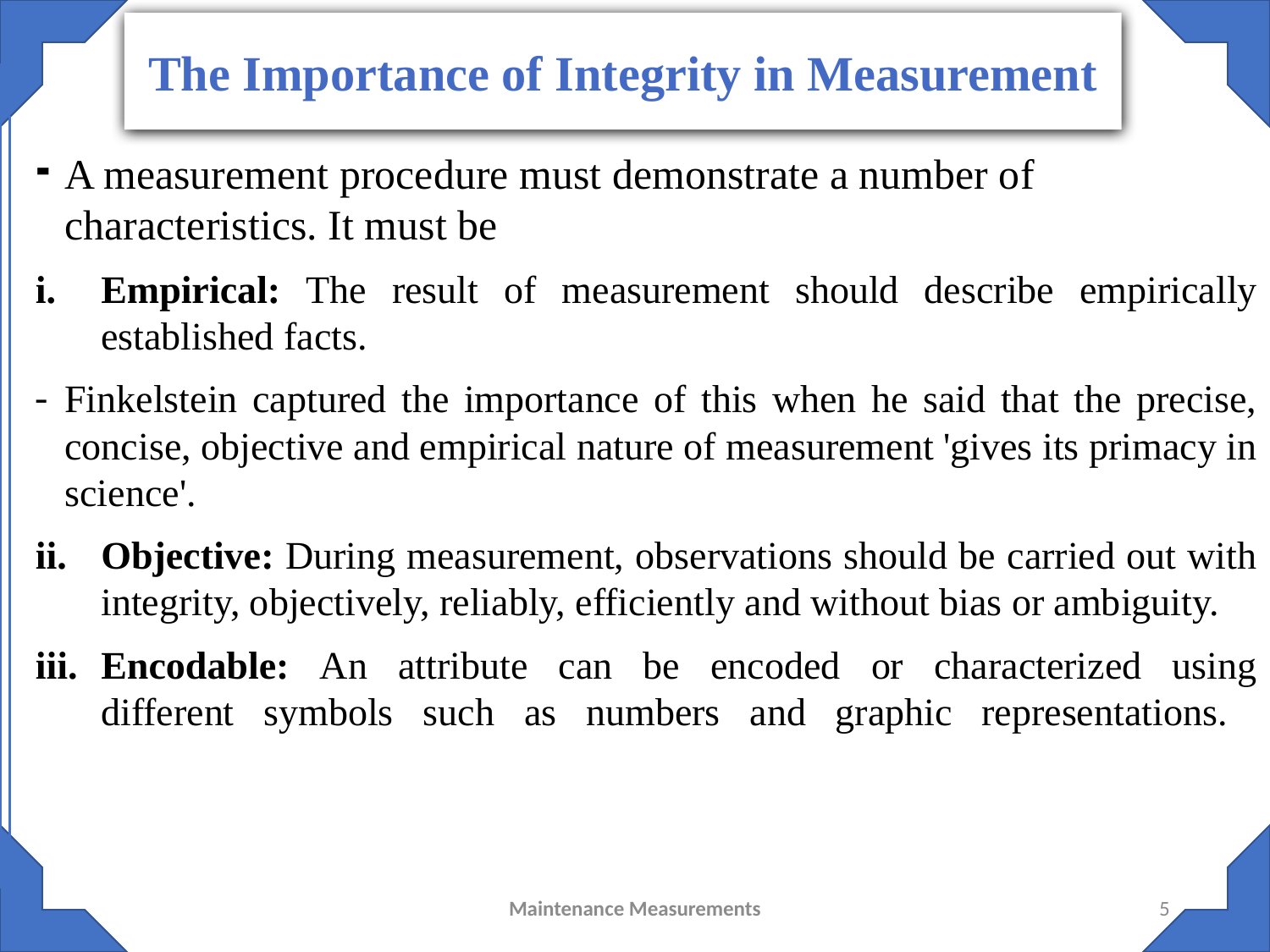

The Importance of Integrity in Measurement
A measurement procedure must demonstrate a number of characteristics. It must be
Empirical: The result of measurement should describe empirically
established facts.
Finkelstein captured the importance of this when he said that the precise, concise, objective and empirical nature of measurement 'gives its primacy in science'.
Objective: During measurement, observations should be carried out with integrity, objectively, reliably, efficiently and without bias or ambiguity.
Encodable: An attribute can be encoded or characterized using
different symbols such as numbers and graphic representations.
Maintenance Measurements
5